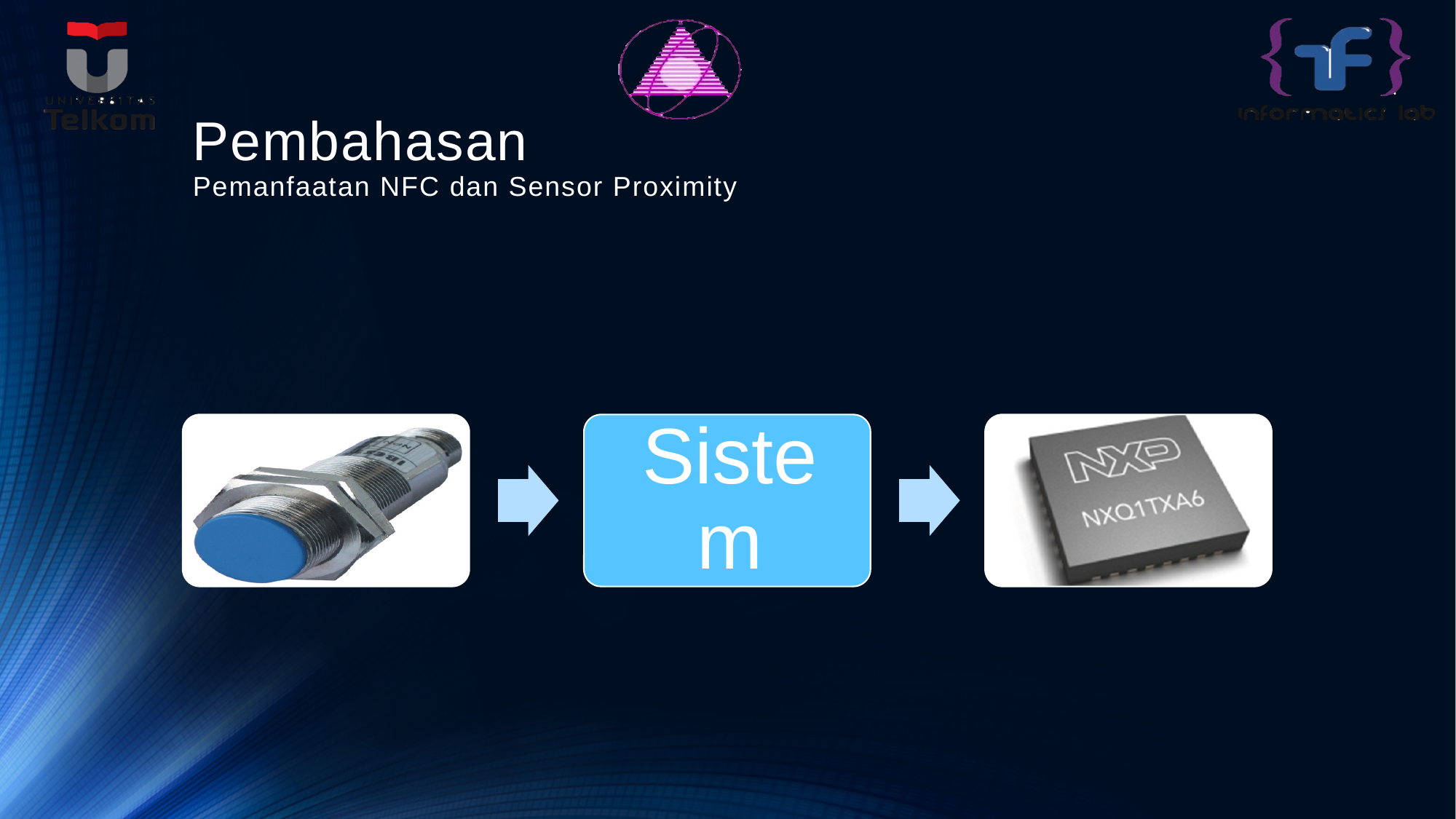

# Pembahasan Pemanfaatan NFC dan Sensor Proximity

Sistem